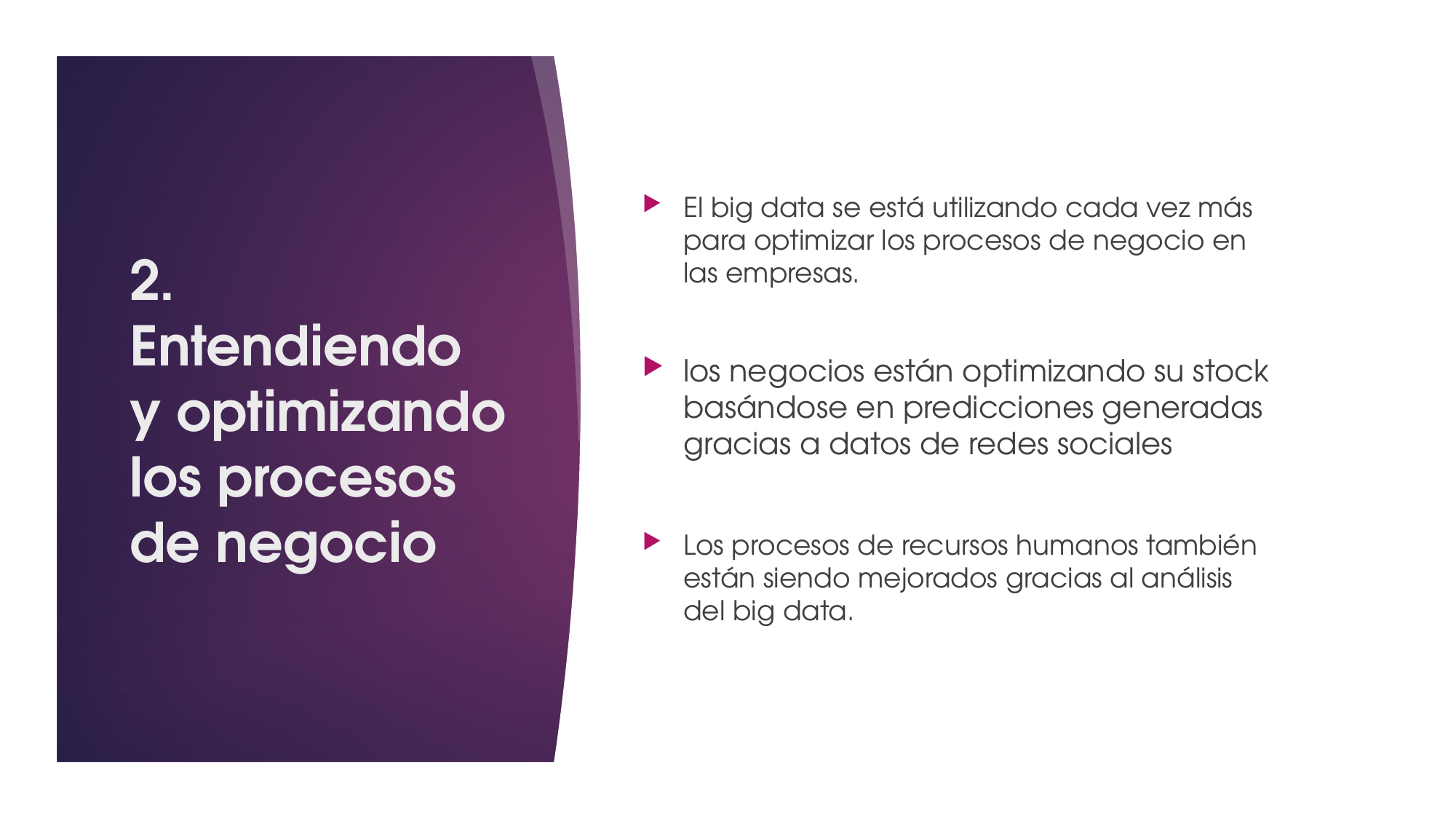

El big data se está utilizando cada vez más para optimizar los procesos de negocio en las empresas.

los negocios están optimizando su stock basándose en predicciones generadas gracias a datos de redes sociales

Los procesos de recursos humanos también están siendo mejorados gracias al análisis del big data.
# 2. Entendiendo y optimizando los procesos de negocio